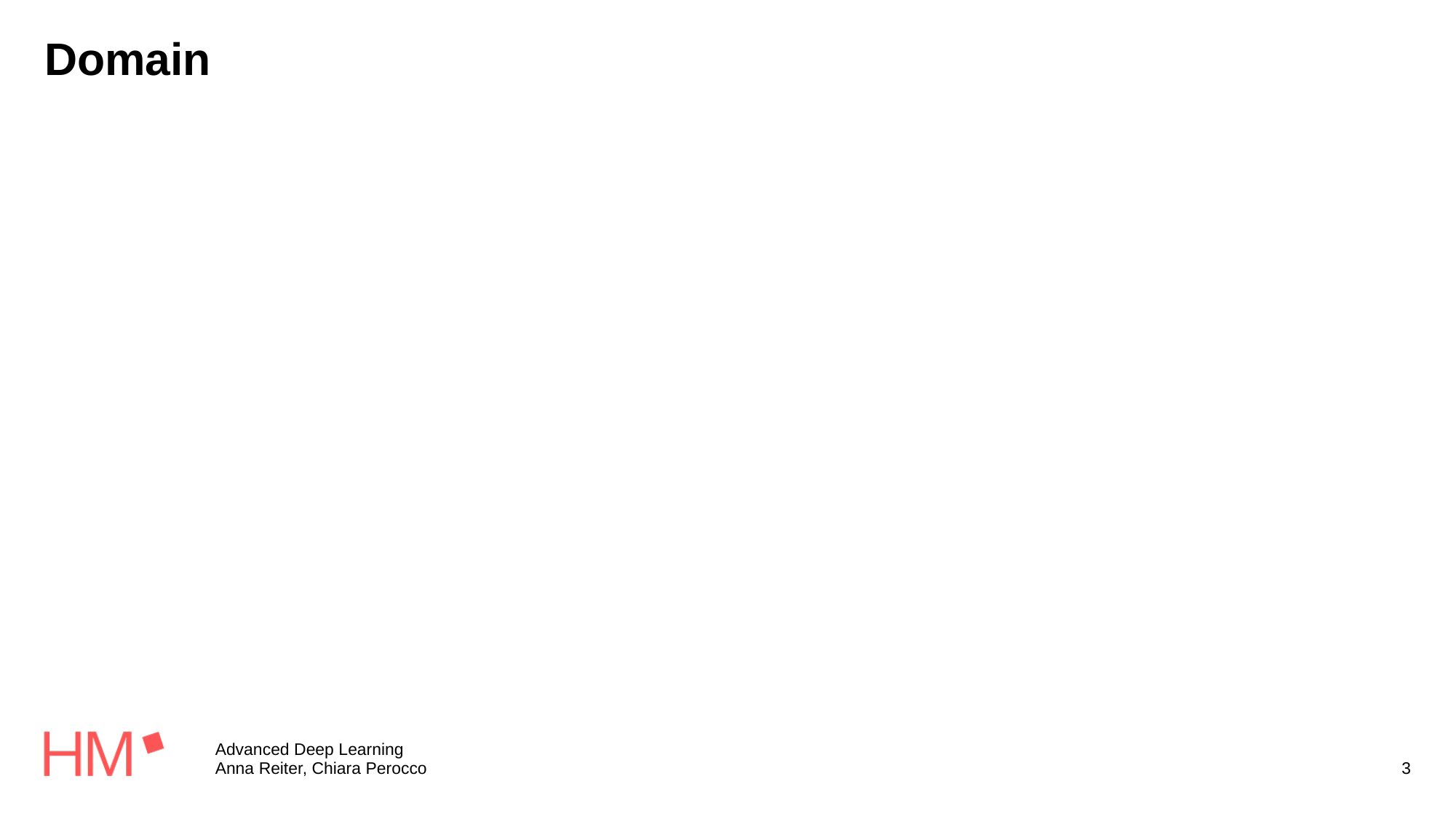

# Domain

Advanced Deep Learning
Anna Reiter, Chiara Perocco
3